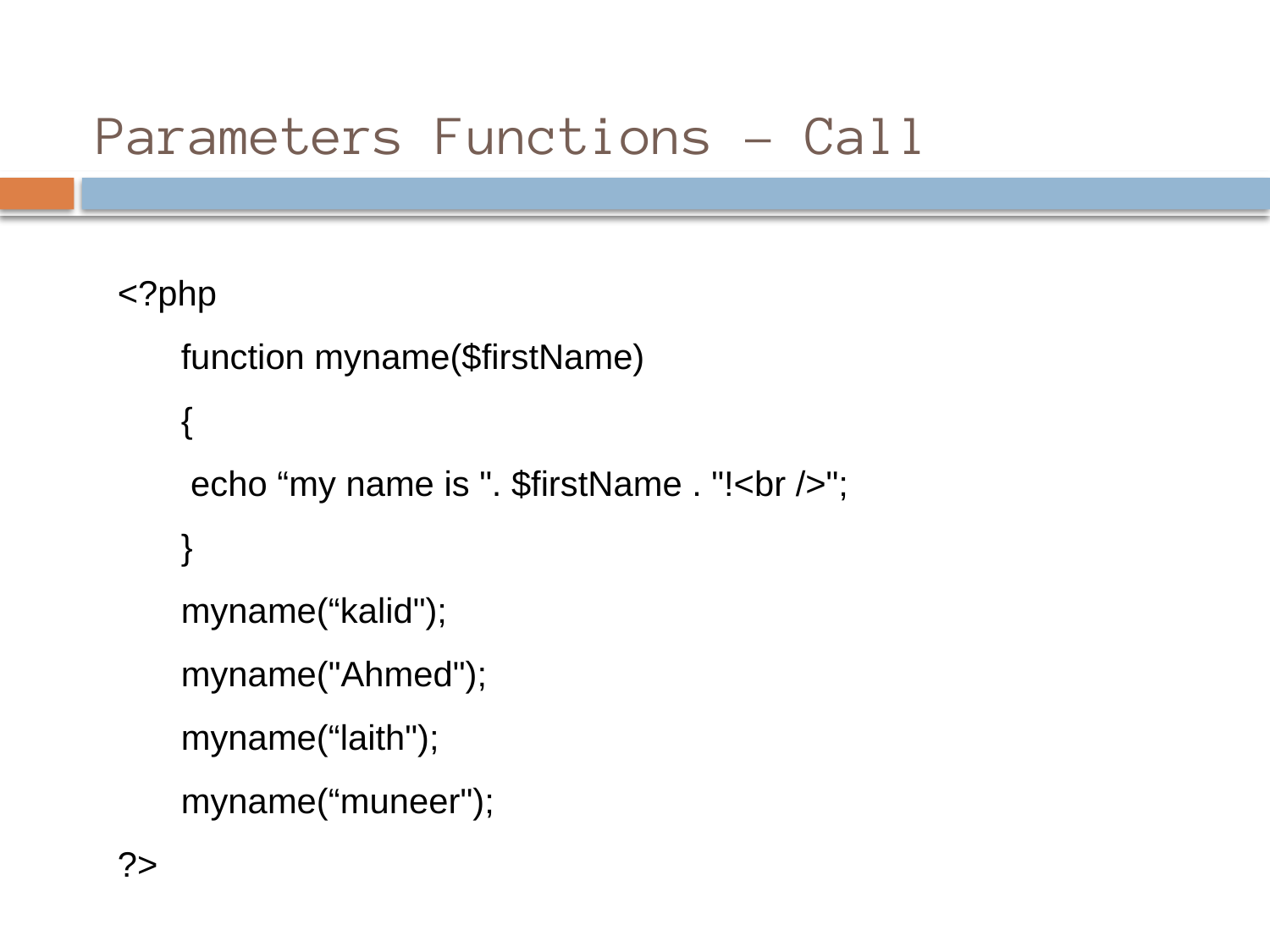

# Parameters Functions – Call
<?php
function myname($firstName)
{
 echo “my name is ". $firstName . "!<br />";
}
myname(“kalid");
myname("Ahmed");
myname(“laith");
myname(“muneer");
?>